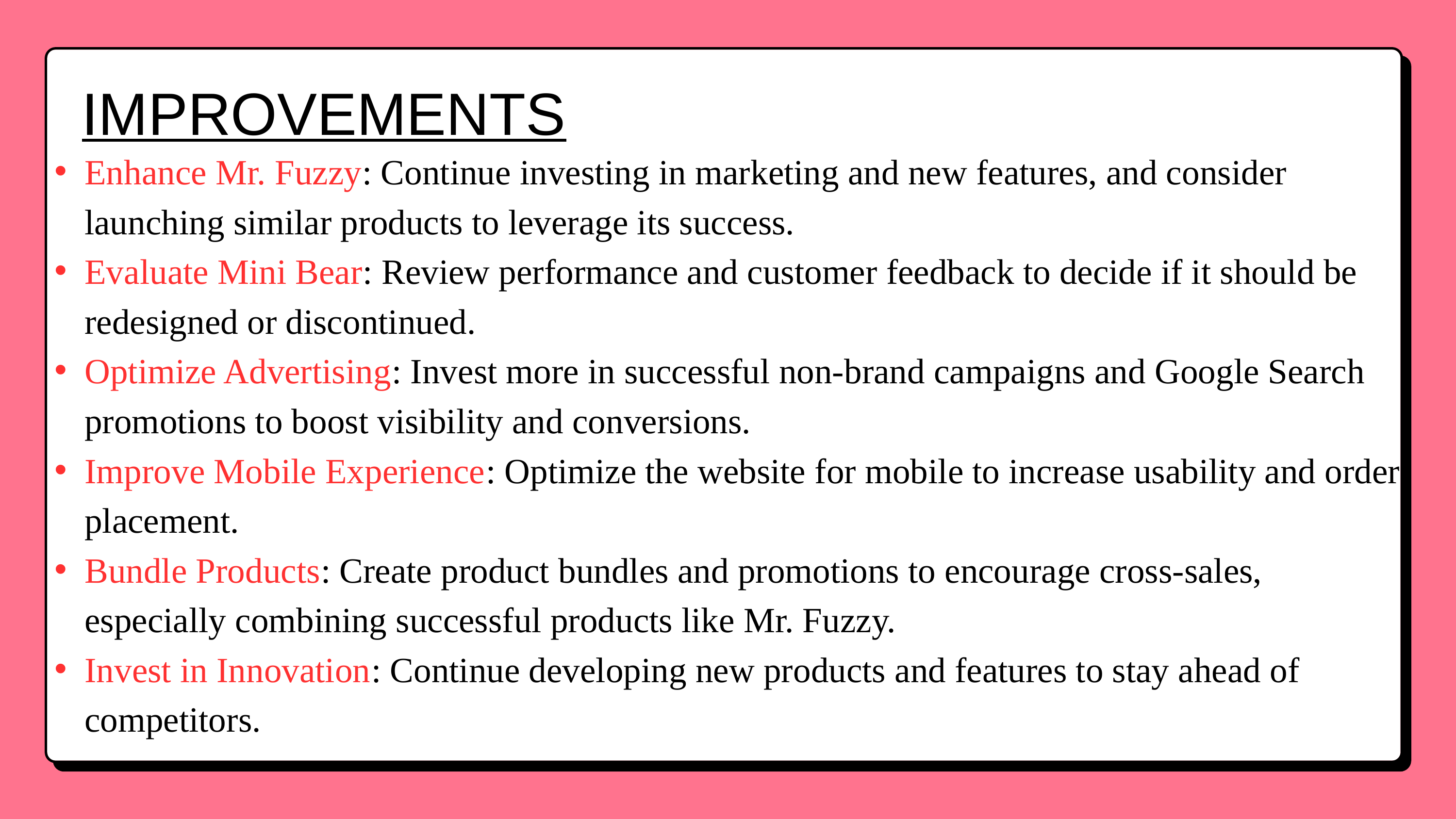

IMPROVEMENTS
Enhance Mr. Fuzzy: Continue investing in marketing and new features, and consider launching similar products to leverage its success.
Evaluate Mini Bear: Review performance and customer feedback to decide if it should be redesigned or discontinued.
Optimize Advertising: Invest more in successful non-brand campaigns and Google Search promotions to boost visibility and conversions.
Improve Mobile Experience: Optimize the website for mobile to increase usability and order placement.
Bundle Products: Create product bundles and promotions to encourage cross-sales, especially combining successful products like Mr. Fuzzy.
Invest in Innovation: Continue developing new products and features to stay ahead of competitors.